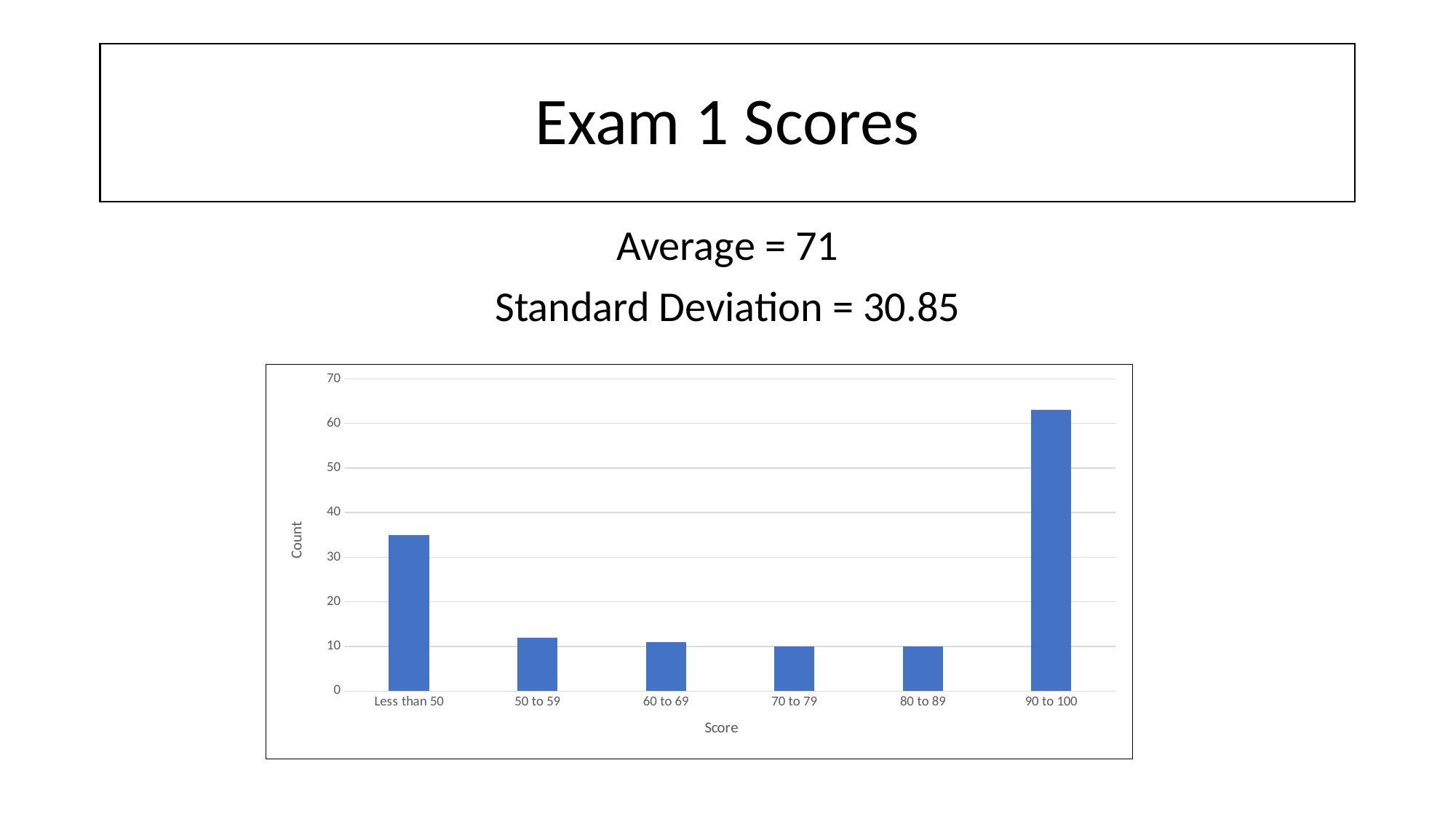

# Exam 1 Scores
Average = 71
Standard Deviation = 30.85

### Chart

| Category |  |
|---|---|
| Less than 50 | 35.0 |
| 50 to 59 | 12.0 |
| 60 to 69 | 11.0 |
| 70 to 79 | 10.0 |
| 80 to 89 | 10.0 |
| 90 to 100 | 63.0 |